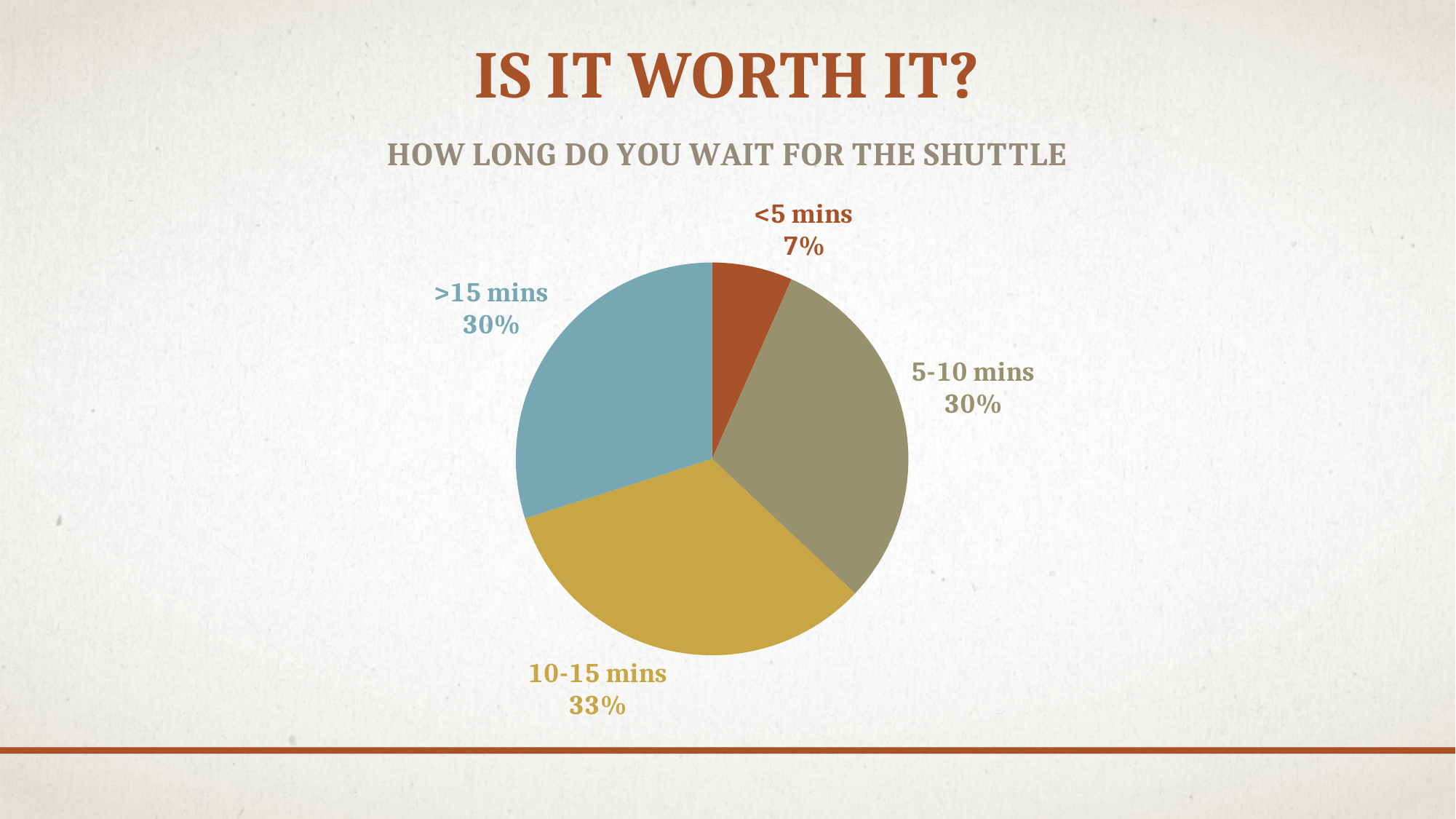

# Is it worth it?

### Chart:

| Category | HOW LONG DO YOU WAIT FOR THE SHUTTLE |
|---|---|
| <5 mins | 6.9 |
| 5-10 mins | 31.6 |
| 10-15 mins | 34.4 |
| >15 mins | 31.1 |